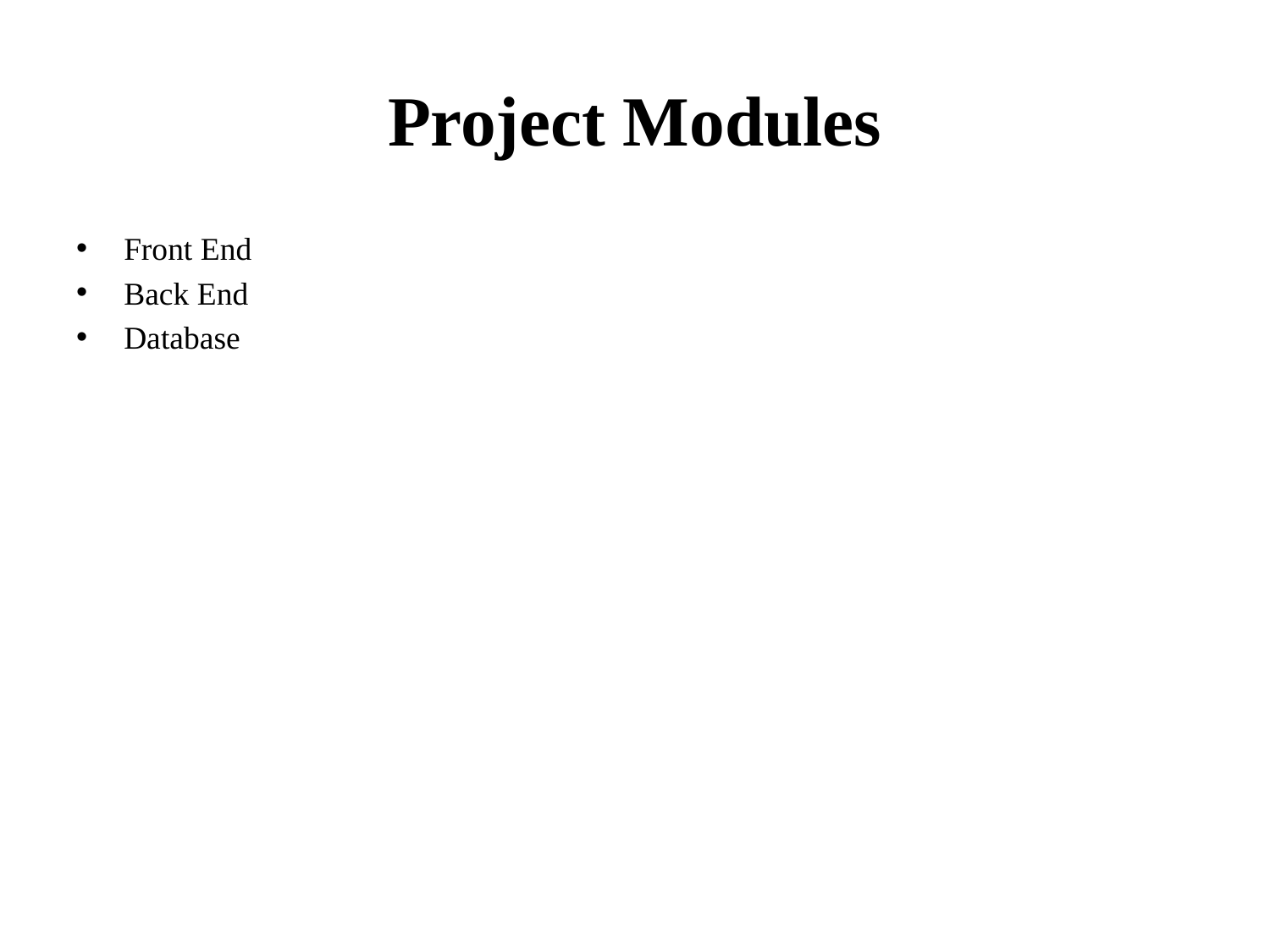

# Project Modules
Front End
Back End
Database